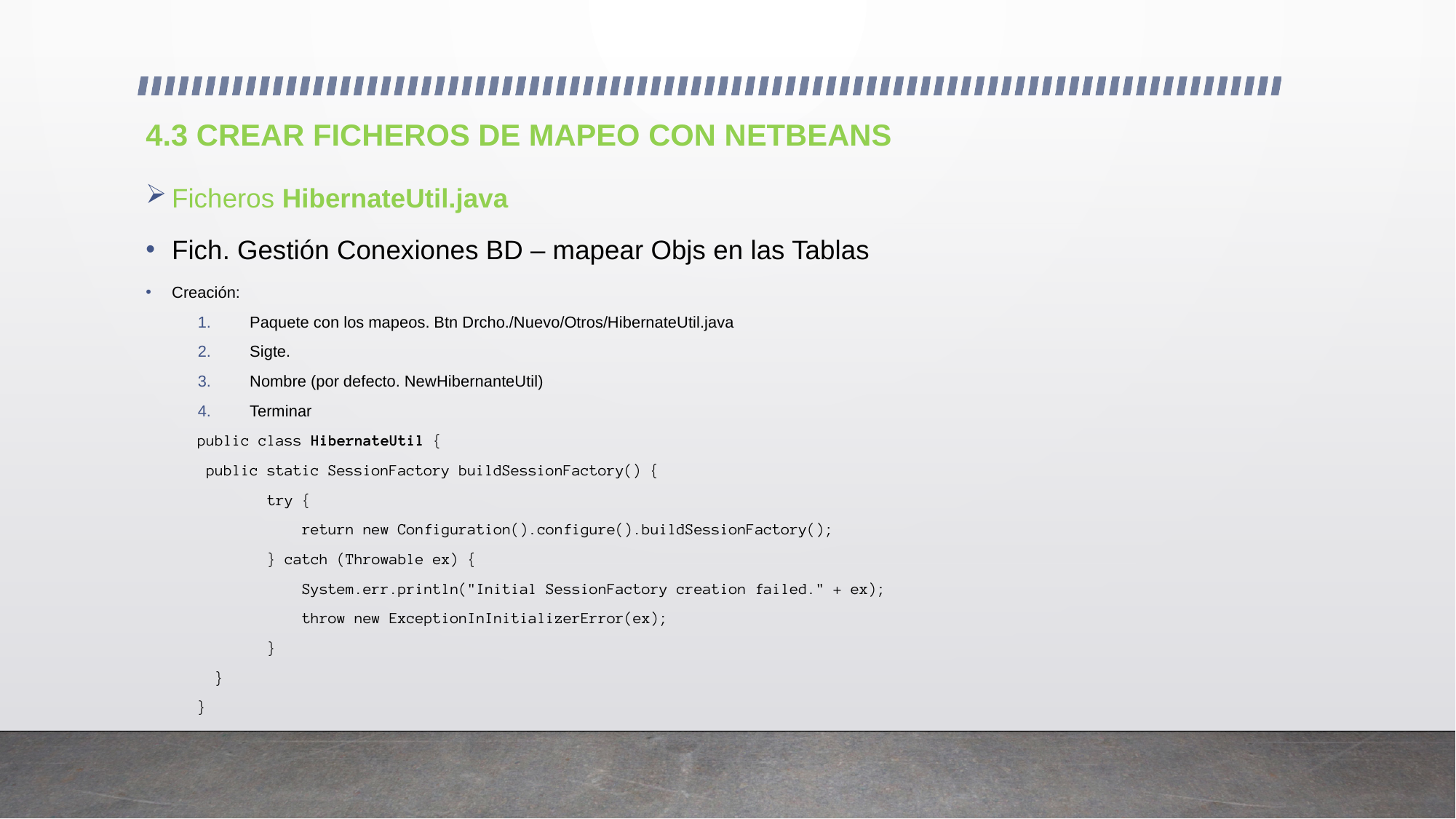

# 4.3 CREAR FICHEROS DE MAPEO CON NETBEANS
Ficheros HibernateUtil.java
Fich. Gestión Conexiones BD – mapear Objs en las Tablas
Creación:
Paquete con los mapeos. Btn Drcho./Nuevo/Otros/HibernateUtil.java
Sigte.
Nombre (por defecto. NewHibernanteUtil)
Terminar
public class HibernateUtil {
 public static SessionFactory buildSessionFactory() {
        try {
            return new Configuration().configure().buildSessionFactory();
        } catch (Throwable ex) {
            System.err.println("Initial SessionFactory creation failed." + ex);
            throw new ExceptionInInitializerError(ex);
        }
  }
}